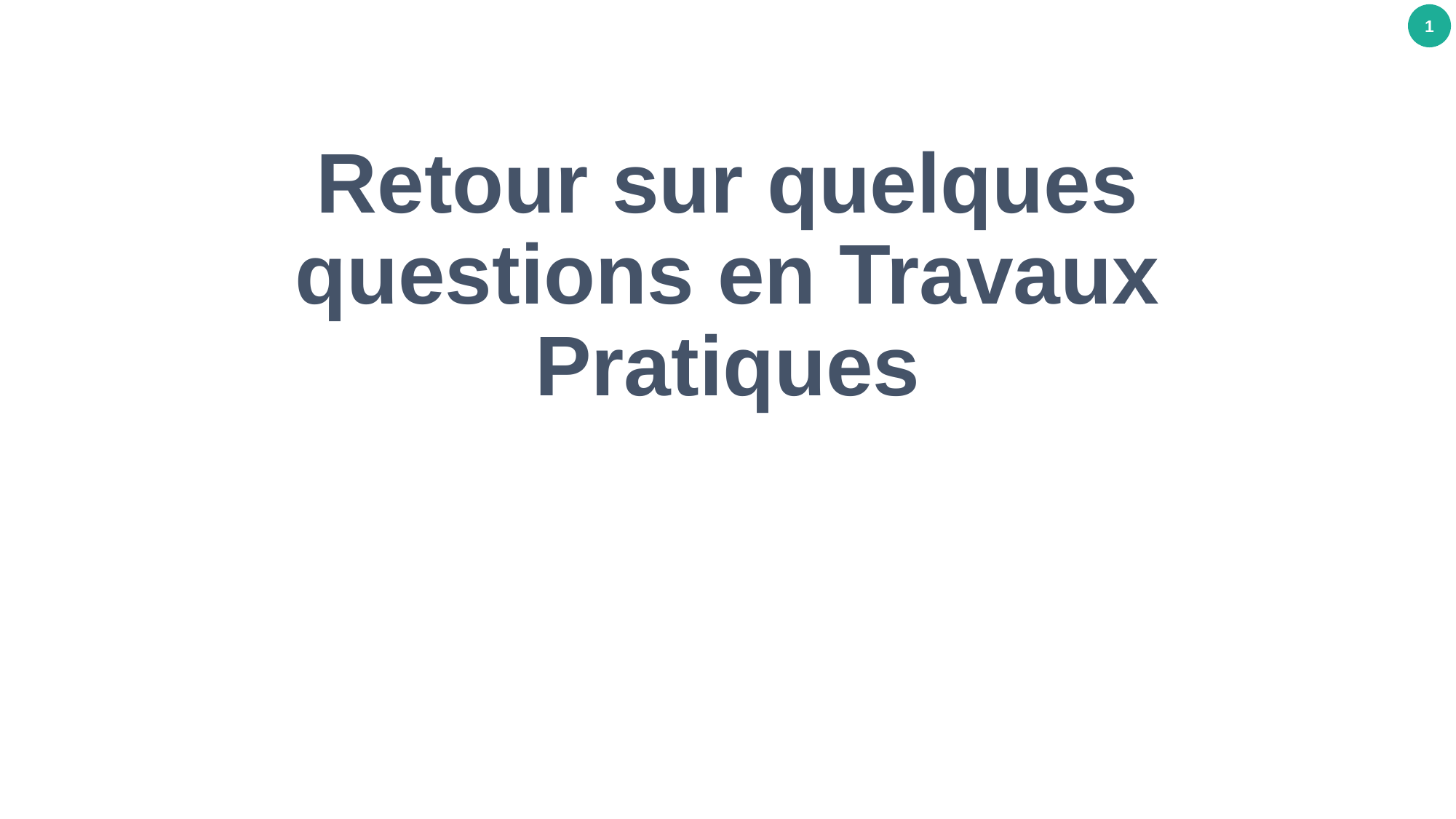

# Retour sur quelques questions en Travaux Pratiques